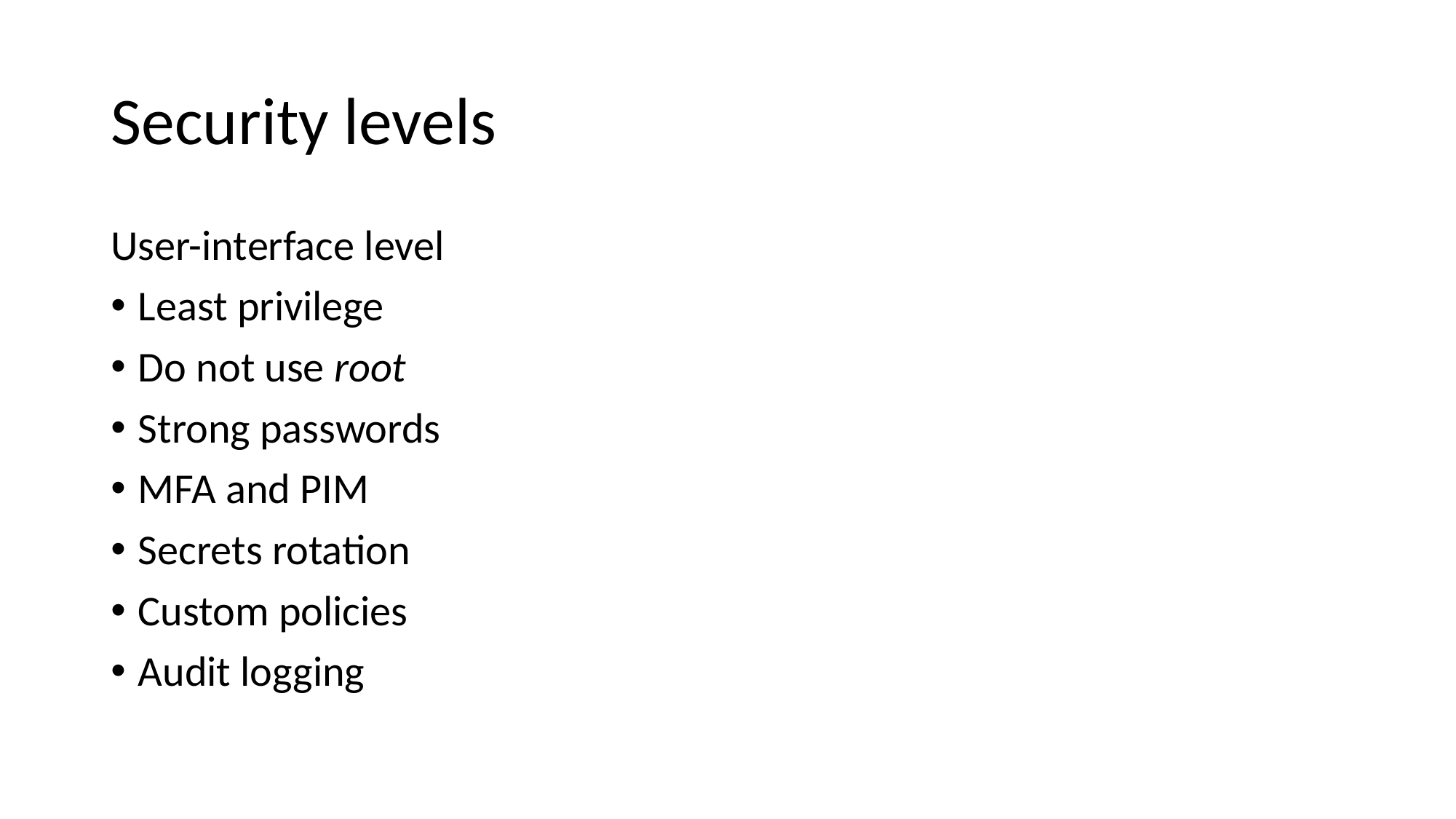

# Security levels
User-interface level
Least privilege
Do not use root
Strong passwords
MFA and PIM
Secrets rotation
Custom policies
Audit logging